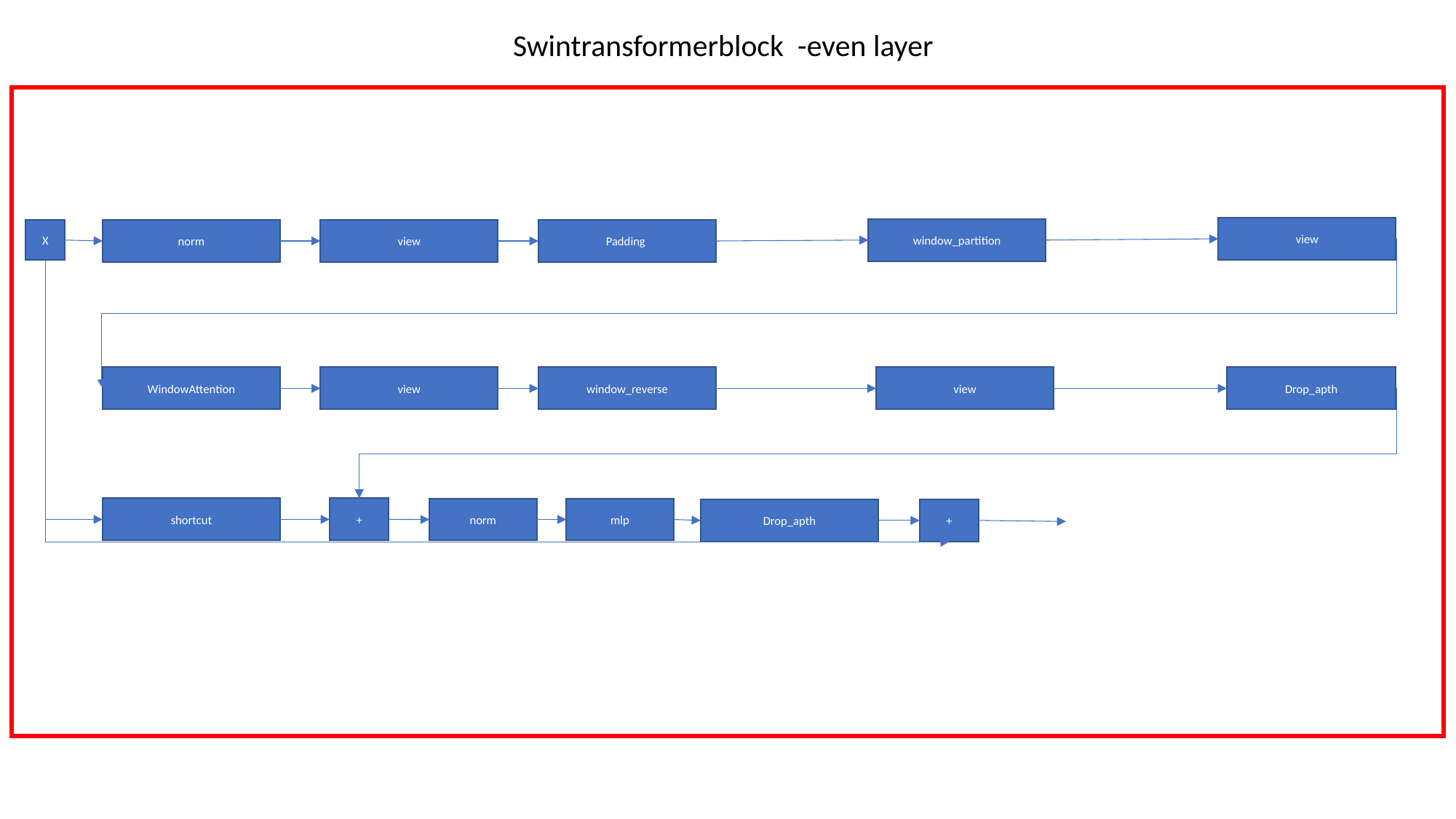

Swintransformerblock  -even layer

view
window_partition
X
norm
view
Padding
WindowAttention
view
window_reverse
view
Drop_apth
shortcut
+
norm
mlp
Drop_apth
+